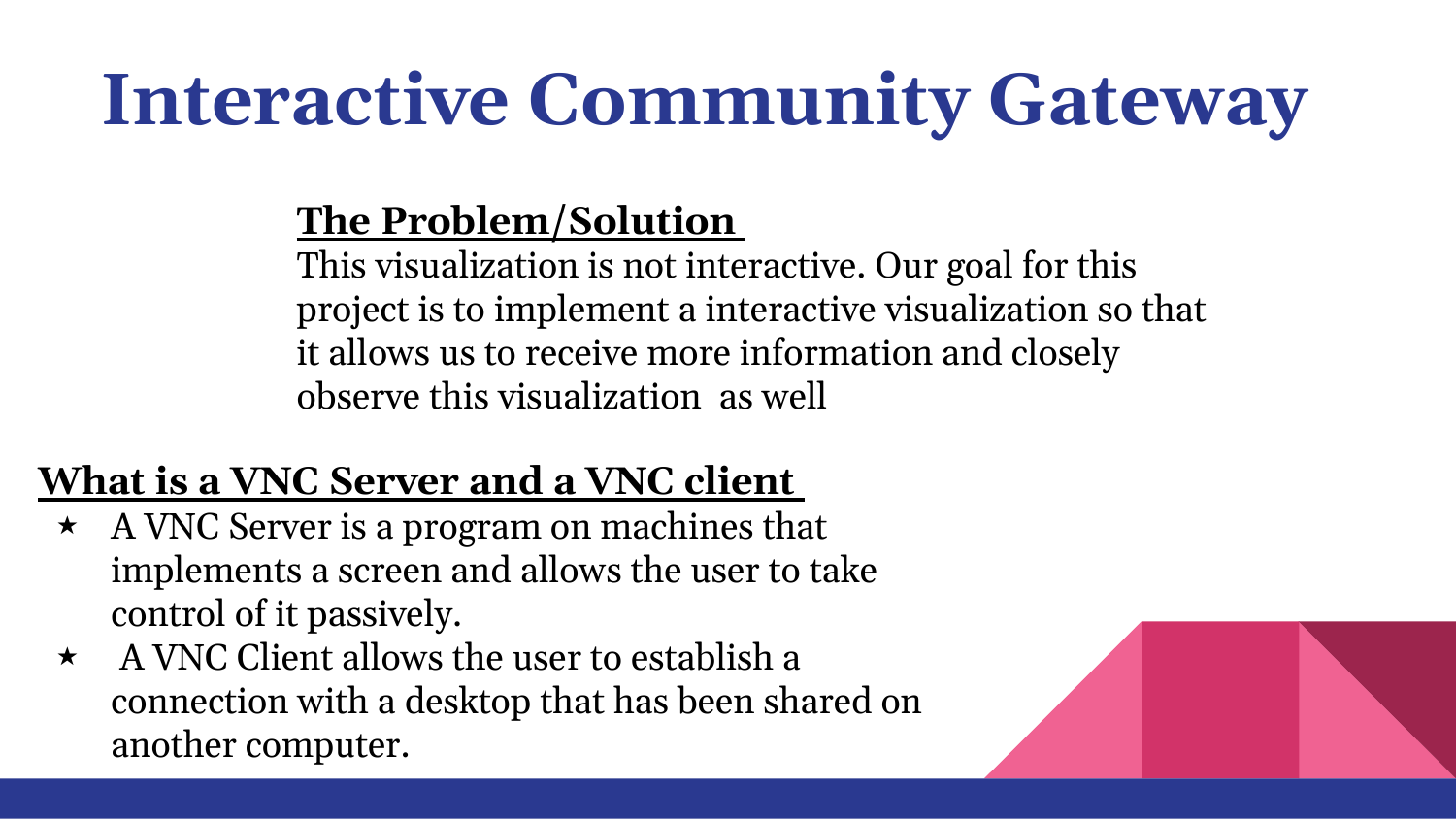

# Interactive Community Gateway
The Problem/Solution
This visualization is not interactive. Our goal for this project is to implement a interactive visualization so that it allows us to receive more information and closely observe this visualization  as well
What is a VNC Server and a VNC client
A VNC Server is a program on machines that implements a screen and allows the user to take control of it passively.
 A VNC Client allows the user to establish a connection with a desktop that has been shared on  another computer.